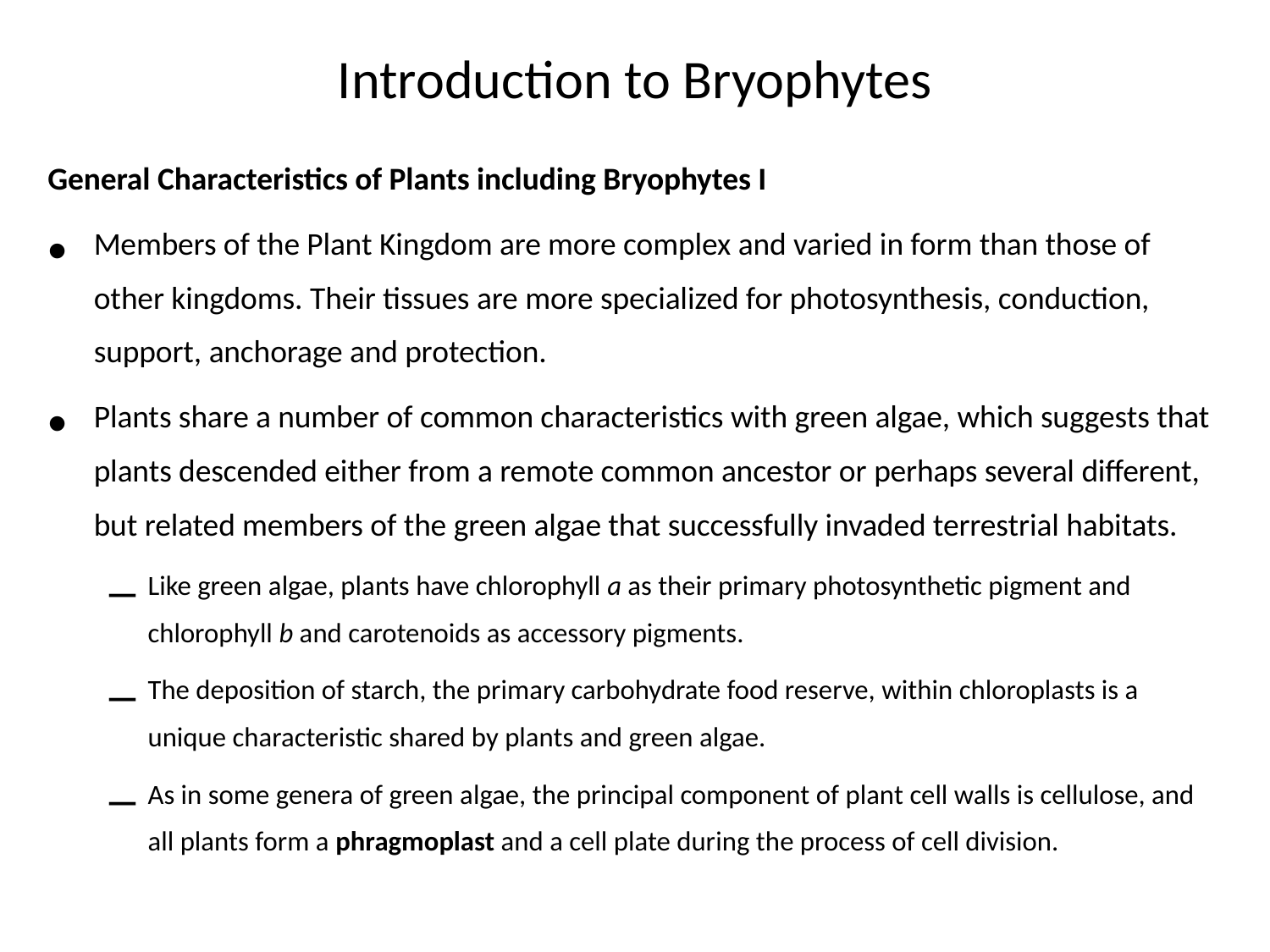

# Introduction to Bryophytes
General Characteristics of Plants including Bryophytes I
Members of the Plant Kingdom are more complex and varied in form than those of other kingdoms. Their tissues are more specialized for photosynthesis, conduction, support, anchorage and protection.
Plants share a number of common characteristics with green algae, which suggests that plants descended either from a remote common ancestor or perhaps several different, but related members of the green algae that successfully invaded terrestrial habitats.
Like green algae, plants have chlorophyll a as their primary photosynthetic pigment and chlorophyll b and carotenoids as accessory pigments.
The deposition of starch, the primary carbohydrate food reserve, within chloroplasts is a unique characteristic shared by plants and green algae.
As in some genera of green algae, the principal component of plant cell walls is cellulose, and all plants form a phragmoplast and a cell plate during the process of cell division.